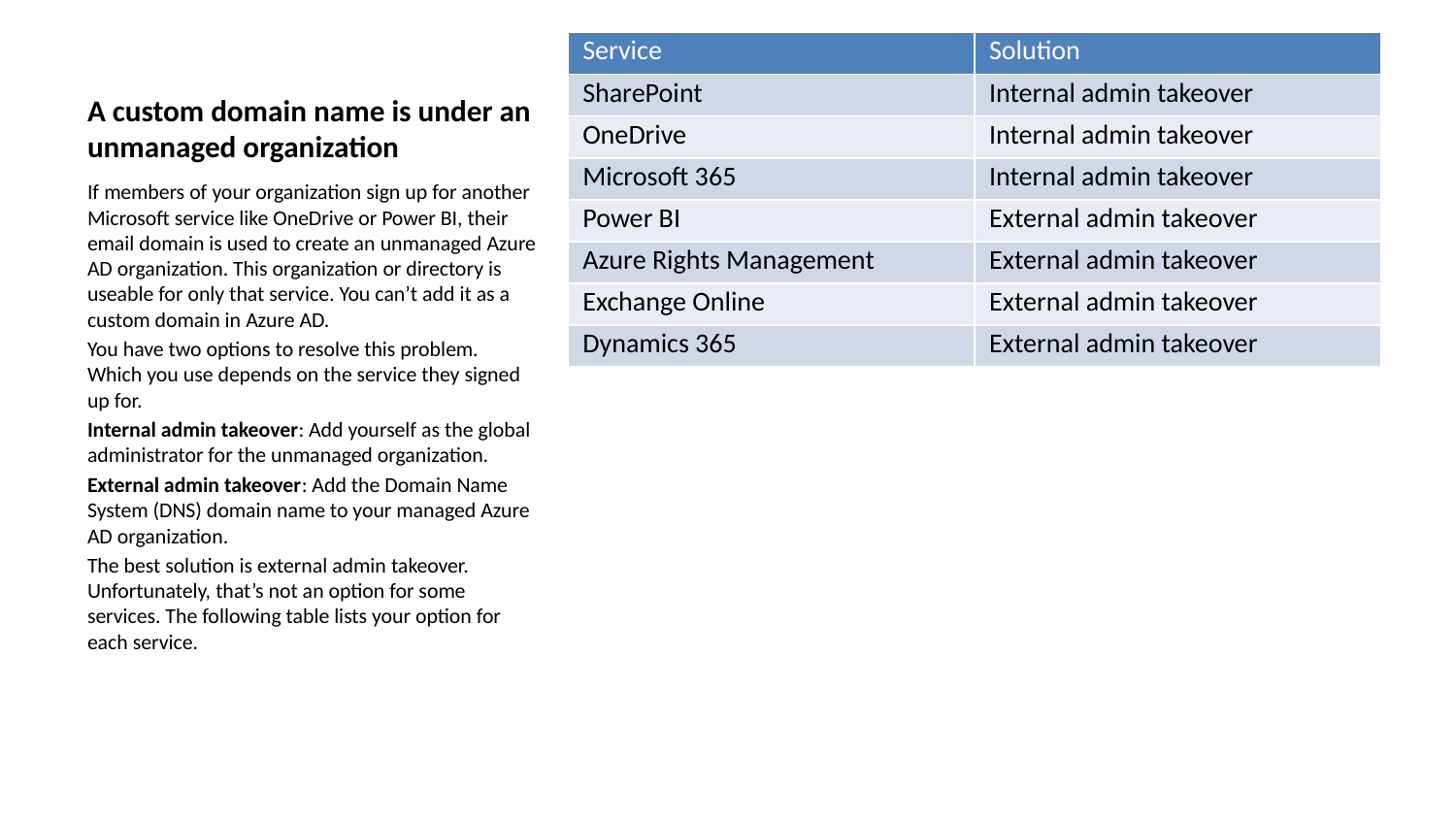

| Service | Solution |
| --- | --- |
| SharePoint | Internal admin takeover |
| OneDrive | Internal admin takeover |
| Microsoft 365 | Internal admin takeover |
| Power BI | External admin takeover |
| Azure Rights Management | External admin takeover |
| Exchange Online | External admin takeover |
| Dynamics 365 | External admin takeover |
# A custom domain name is under an unmanaged organization
If members of your organization sign up for another Microsoft service like OneDrive or Power BI, their email domain is used to create an unmanaged Azure AD organization. This organization or directory is useable for only that service. You can’t add it as a custom domain in Azure AD.
You have two options to resolve this problem. Which you use depends on the service they signed up for.
Internal admin takeover: Add yourself as the global administrator for the unmanaged organization.
External admin takeover: Add the Domain Name System (DNS) domain name to your managed Azure AD organization.
The best solution is external admin takeover. Unfortunately, that’s not an option for some services. The following table lists your option for each service.